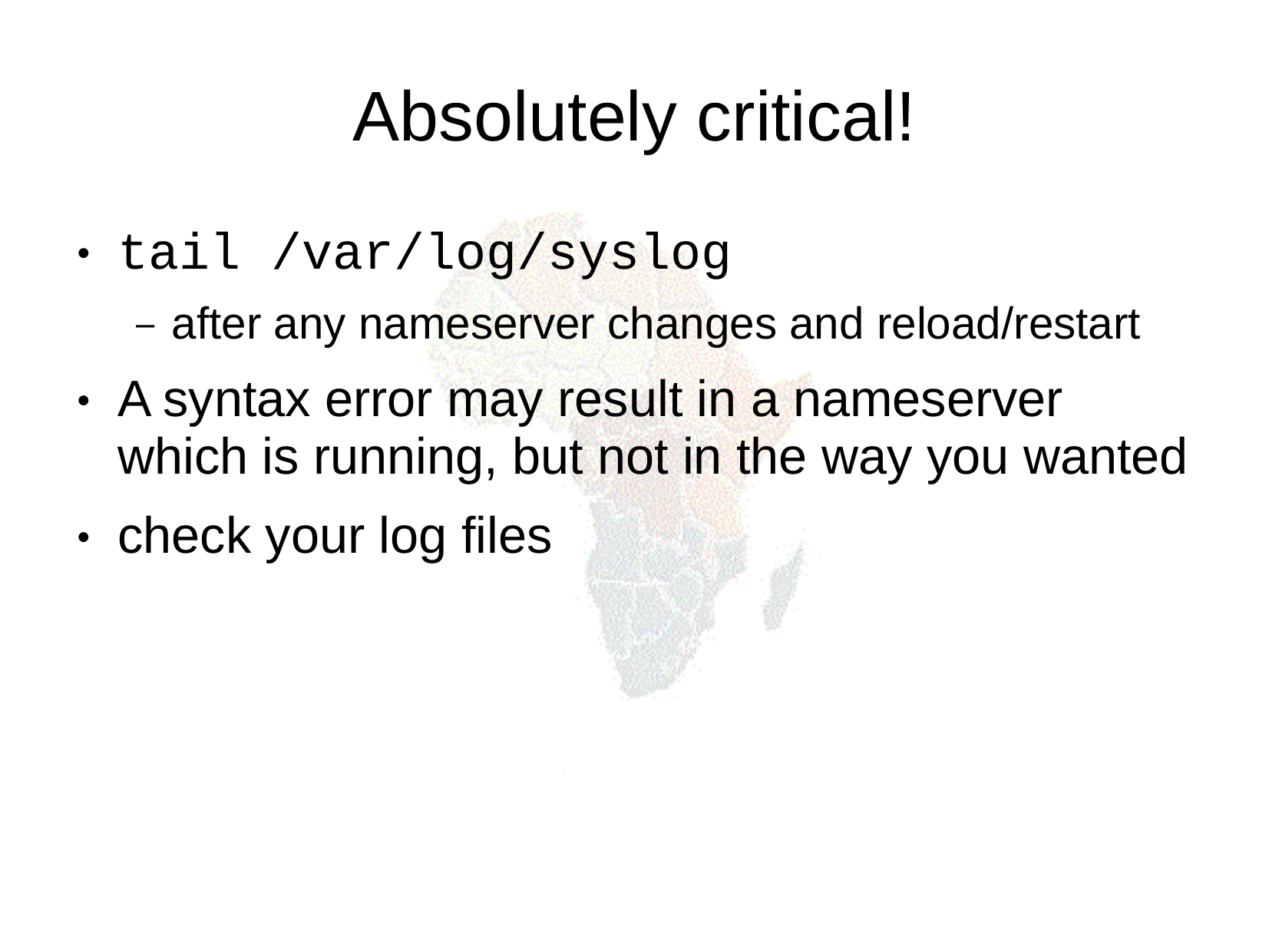

Absolutely critical!
tail /var/log/syslog
after any nameserver changes and reload/restart
A syntax error may result in a nameserver which is running, but not in the way you wanted
check your log files